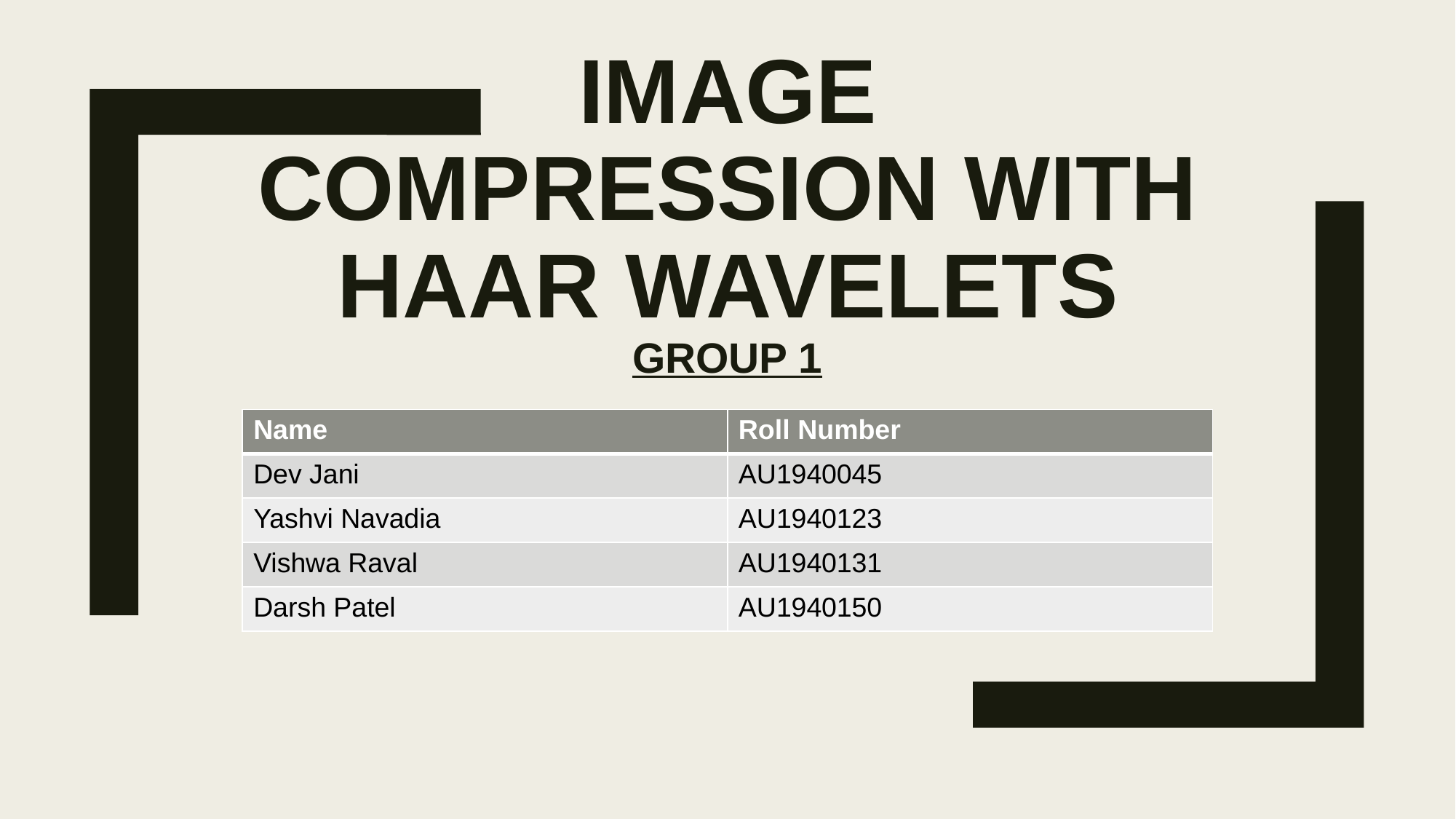

# Image compression with Haar wavelets Group 1
| Name | Roll Number |
| --- | --- |
| Dev Jani | AU1940045 |
| Yashvi Navadia | AU1940123 |
| Vishwa Raval | AU1940131 |
| Darsh Patel | AU1940150 |